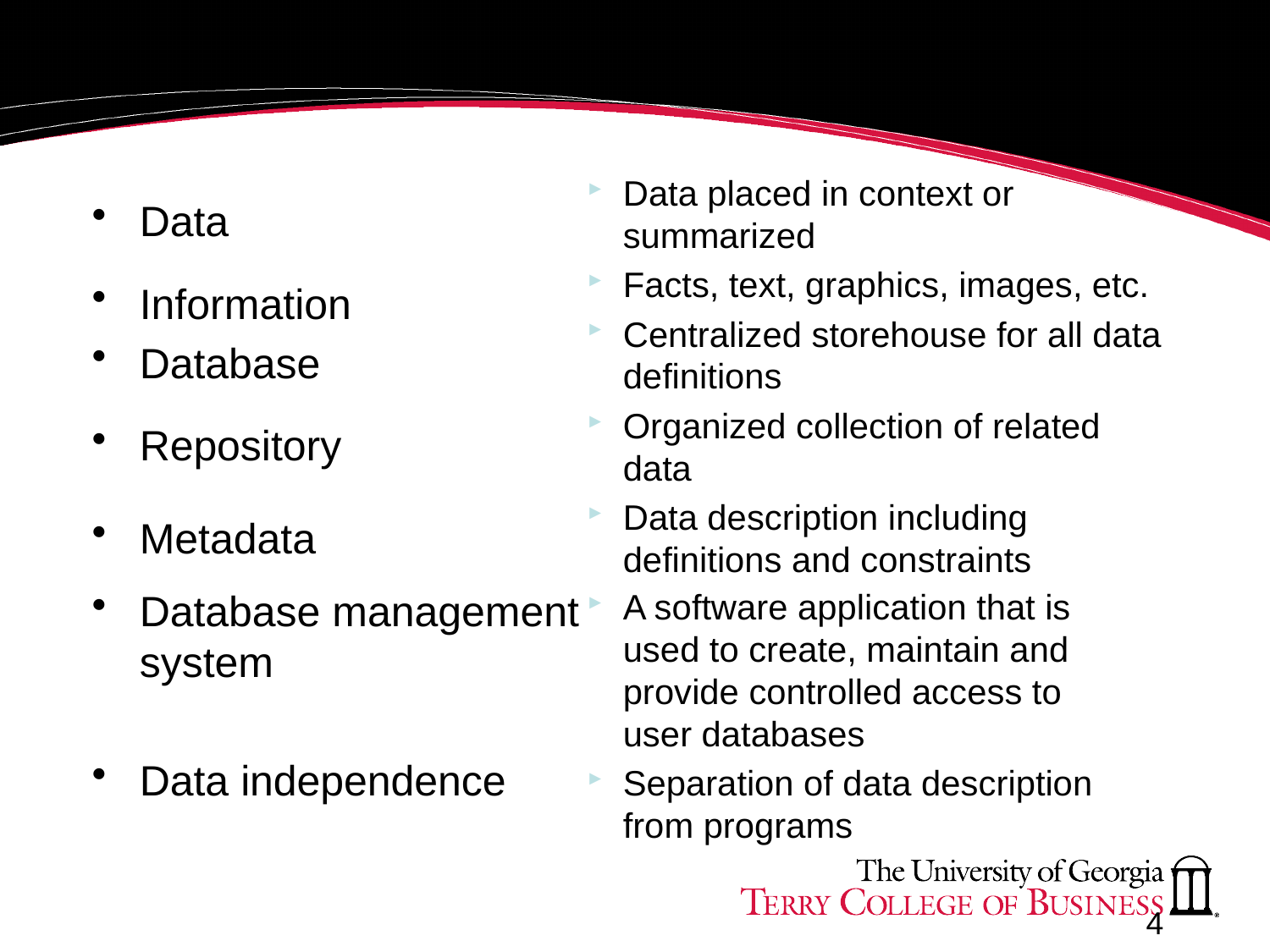

Data placed in context or summarized
Facts, text, graphics, images, etc.
Centralized storehouse for all data definitions
Organized collection of related data
Data description including definitions and constraints

Data
Information
Database
Repository
Metadata

Database management system

Data independence

A software application that is used to create, maintain and provide controlled access to user databases
Separation of data description from programs

4